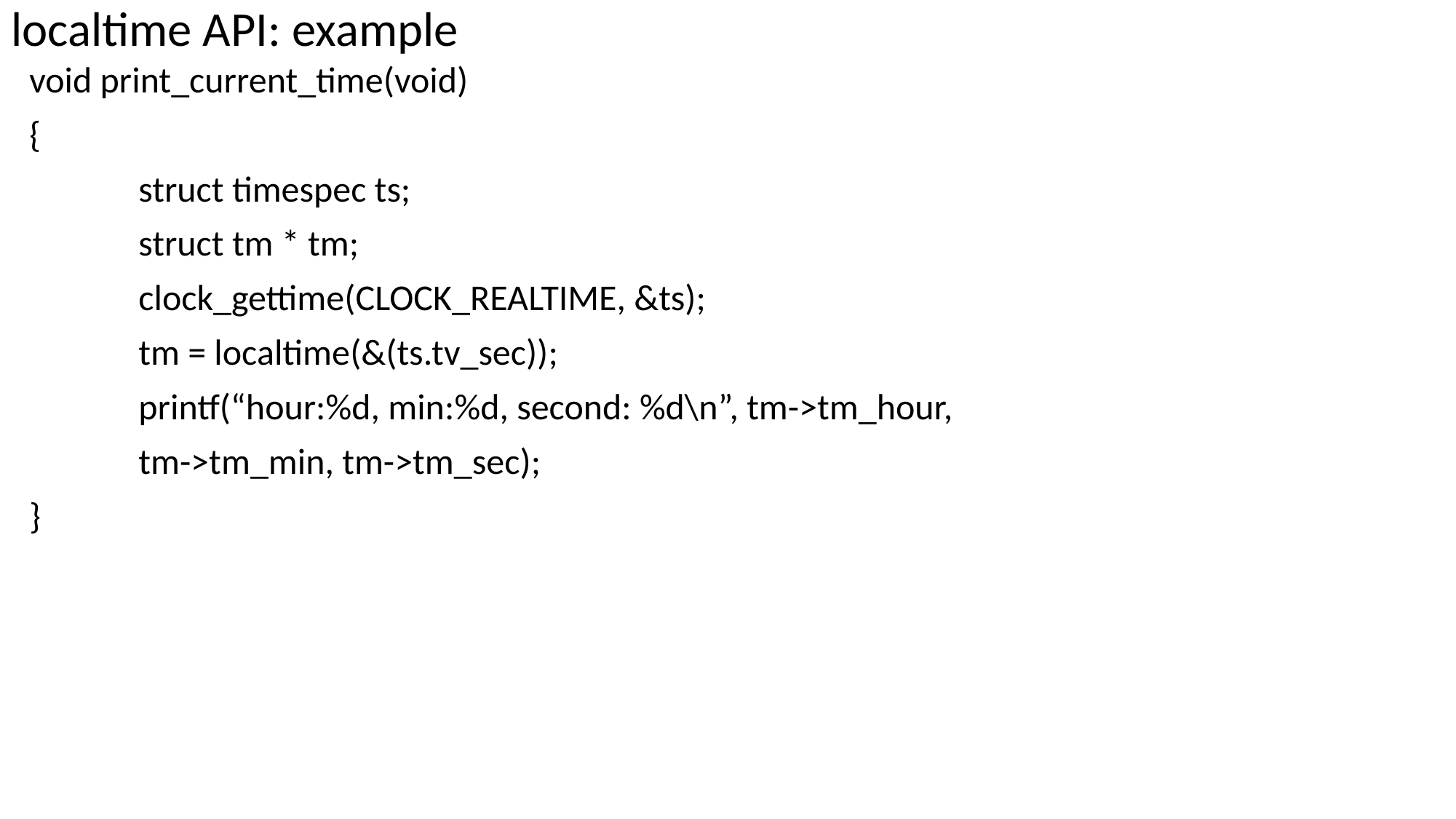

# localtime API: example

void print_current_time(void)
{
	struct timespec ts;
	struct tm * tm;
	clock_gettime(CLOCK_REALTIME, &ts);
	tm = localtime(&(ts.tv_sec));
	printf(“hour:%d, min:%d, second: %d\n”, tm->tm_hour,
	tm->tm_min, tm->tm_sec);
}